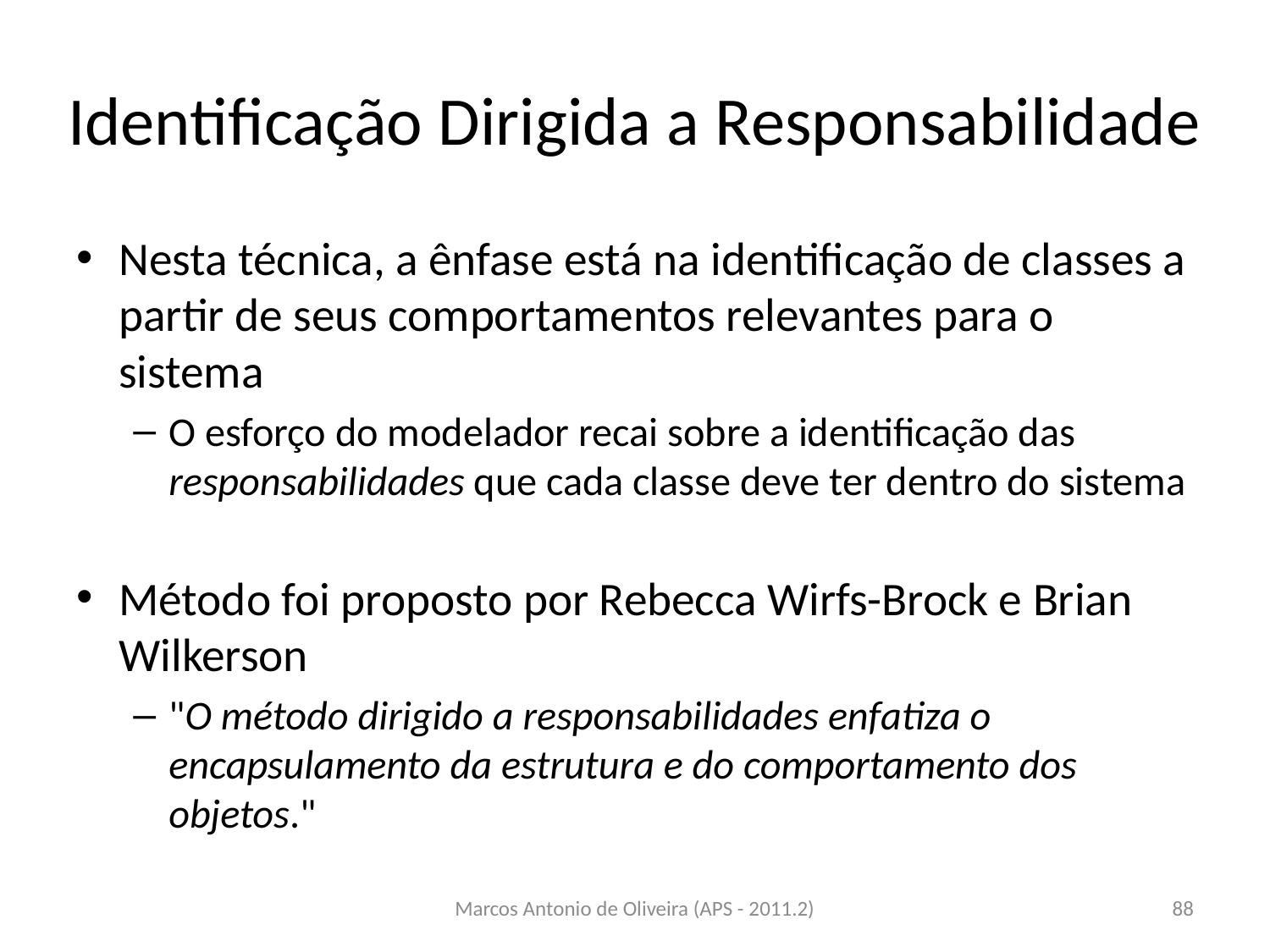

# Identificação Dirigida a Responsabilidade
Nesta técnica, a ênfase está na identificação de classes a partir de seus comportamentos relevantes para o sistema
O esforço do modelador recai sobre a identificação das responsabilidades que cada classe deve ter dentro do sistema

Método foi proposto por Rebecca Wirfs-Brock e Brian Wilkerson
"O método dirigido a responsabilidades enfatiza o encapsulamento da estrutura e do comportamento dos objetos."
Marcos Antonio de Oliveira (APS - 2011.2)
88